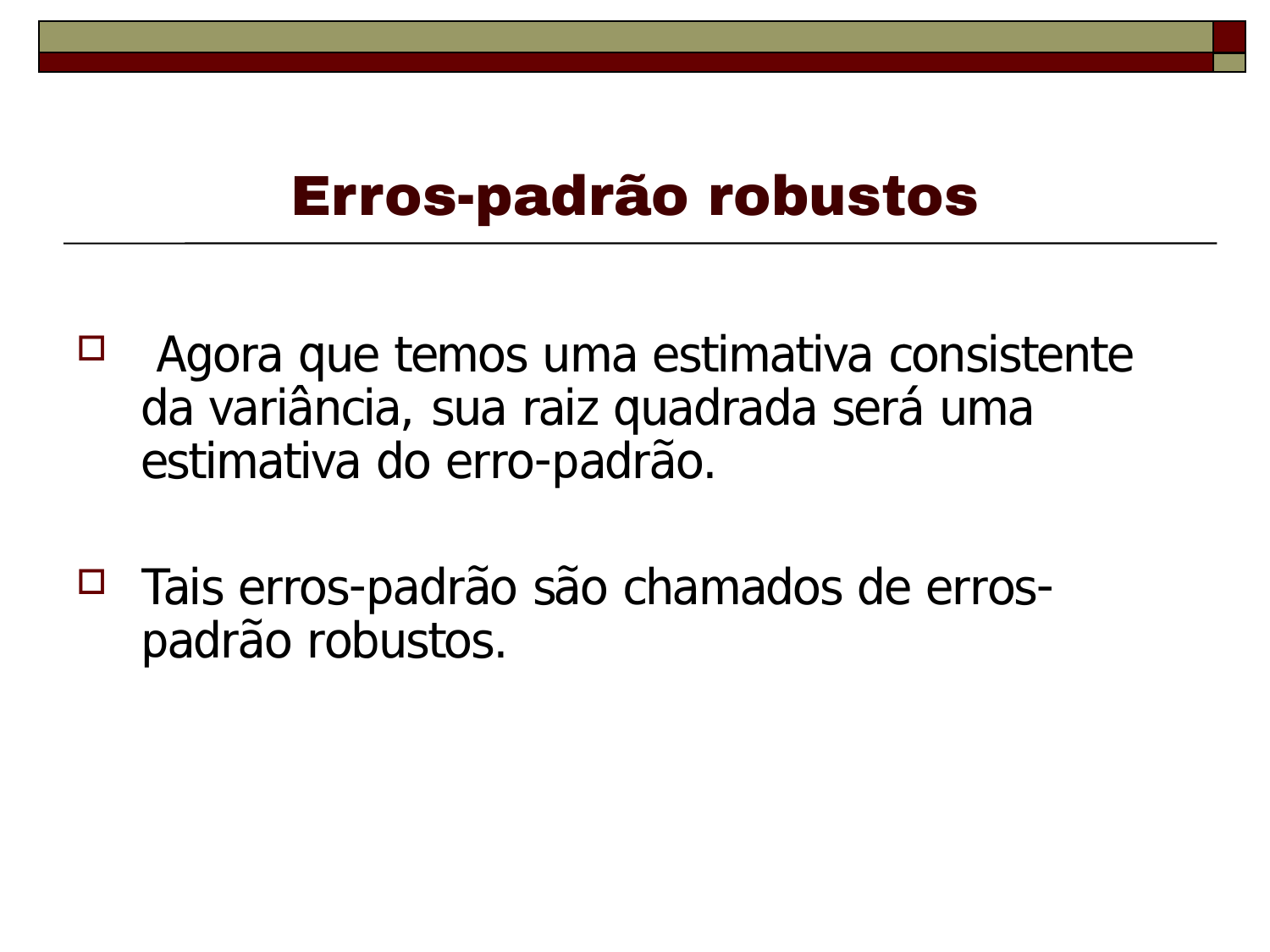

# Erros-padrão robustos

 Agora que temos uma estimativa consistente da variância, sua raiz quadrada será uma estimativa do erro-padrão.

Tais erros-padrão são chamados de erros-padrão robustos.